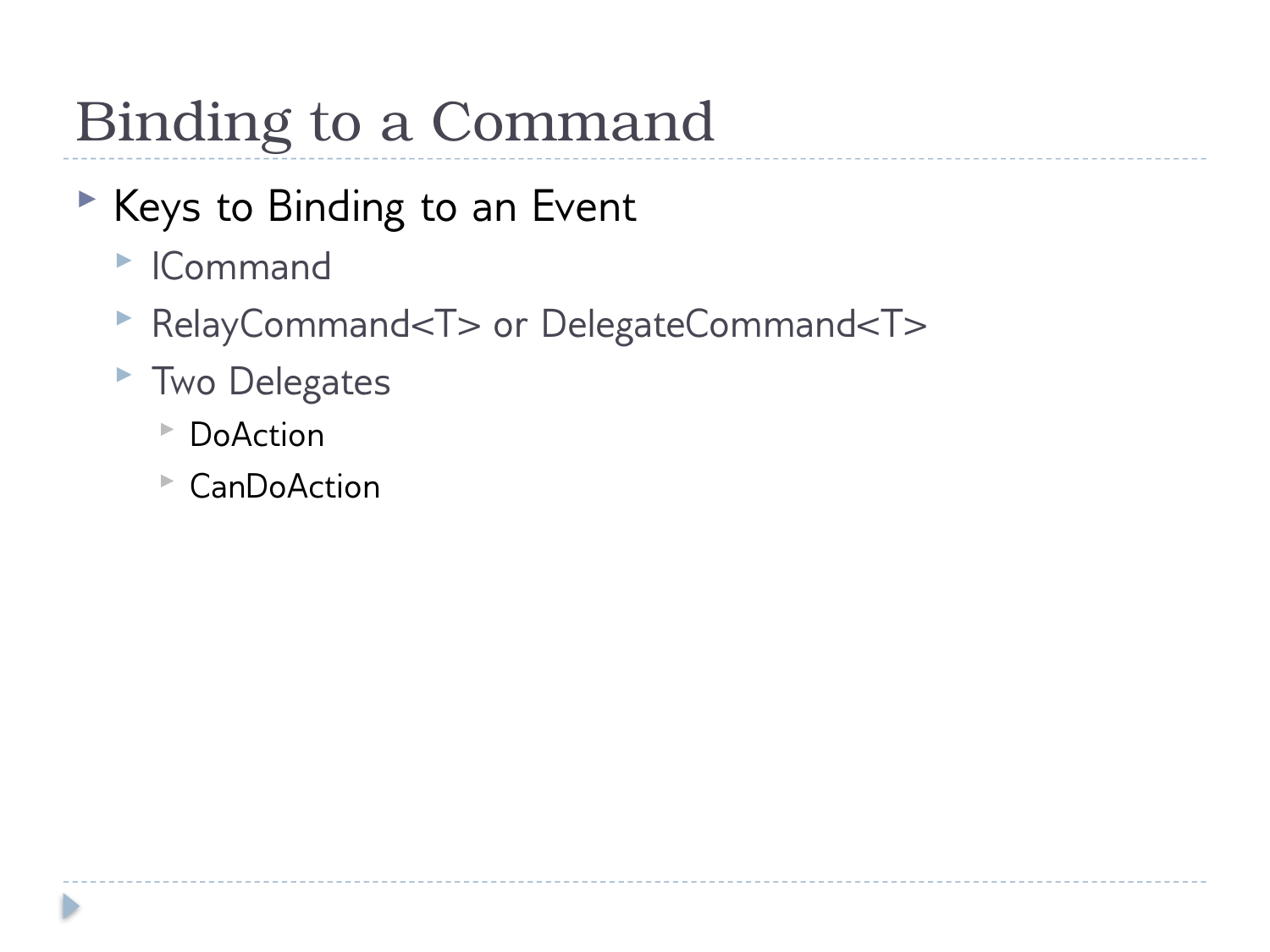

# Binding to a Command
Keys to Binding to an Event
ICommand
RelayCommand<T> or DelegateCommand<T>
Two Delegates
DoAction
CanDoAction